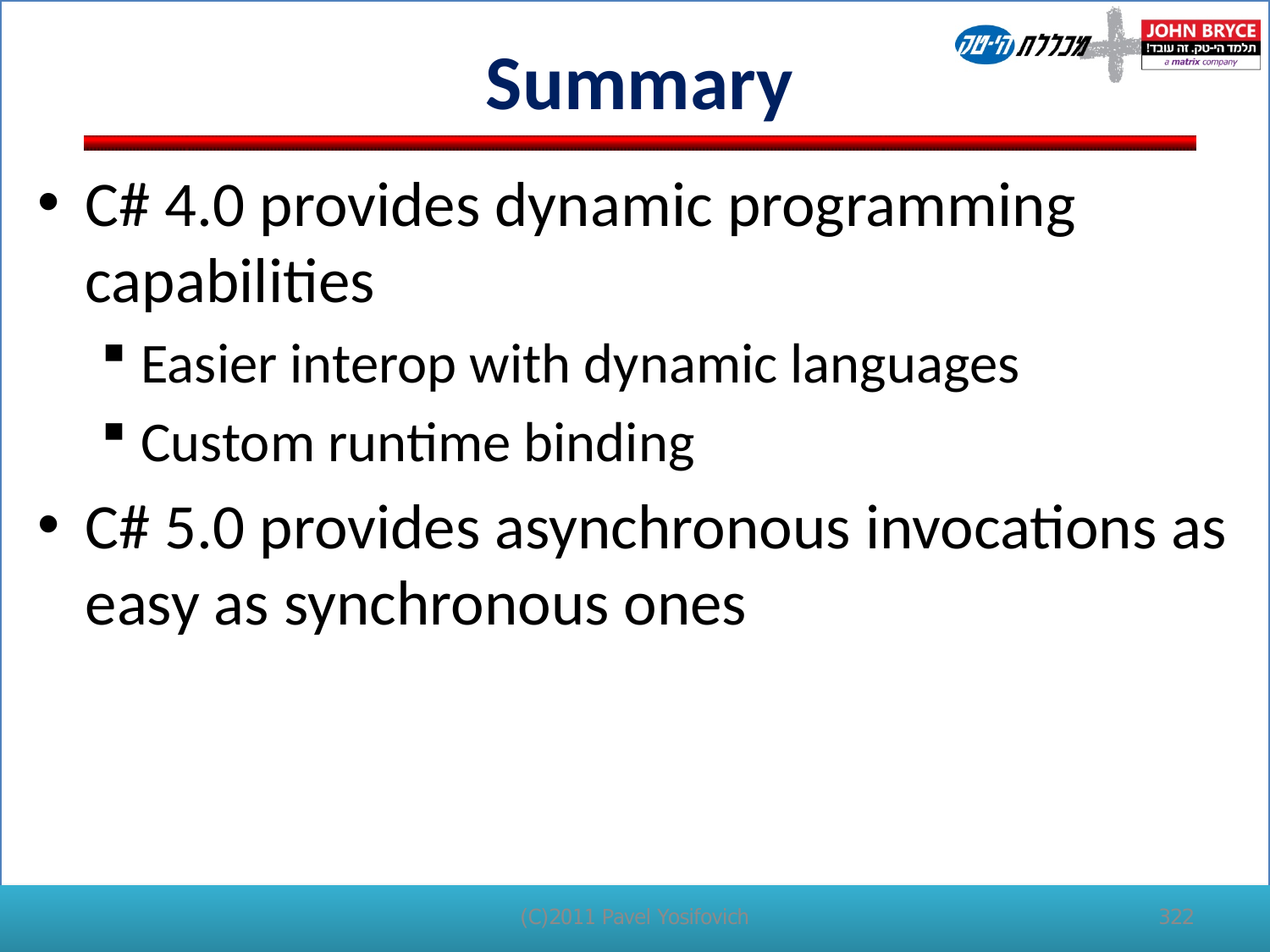

# Summary
C# 4.0 provides dynamic programming capabilities
Easier interop with dynamic languages
Custom runtime binding
C# 5.0 provides asynchronous invocations as easy as synchronous ones
(C)2011 Pavel Yosifovich
322